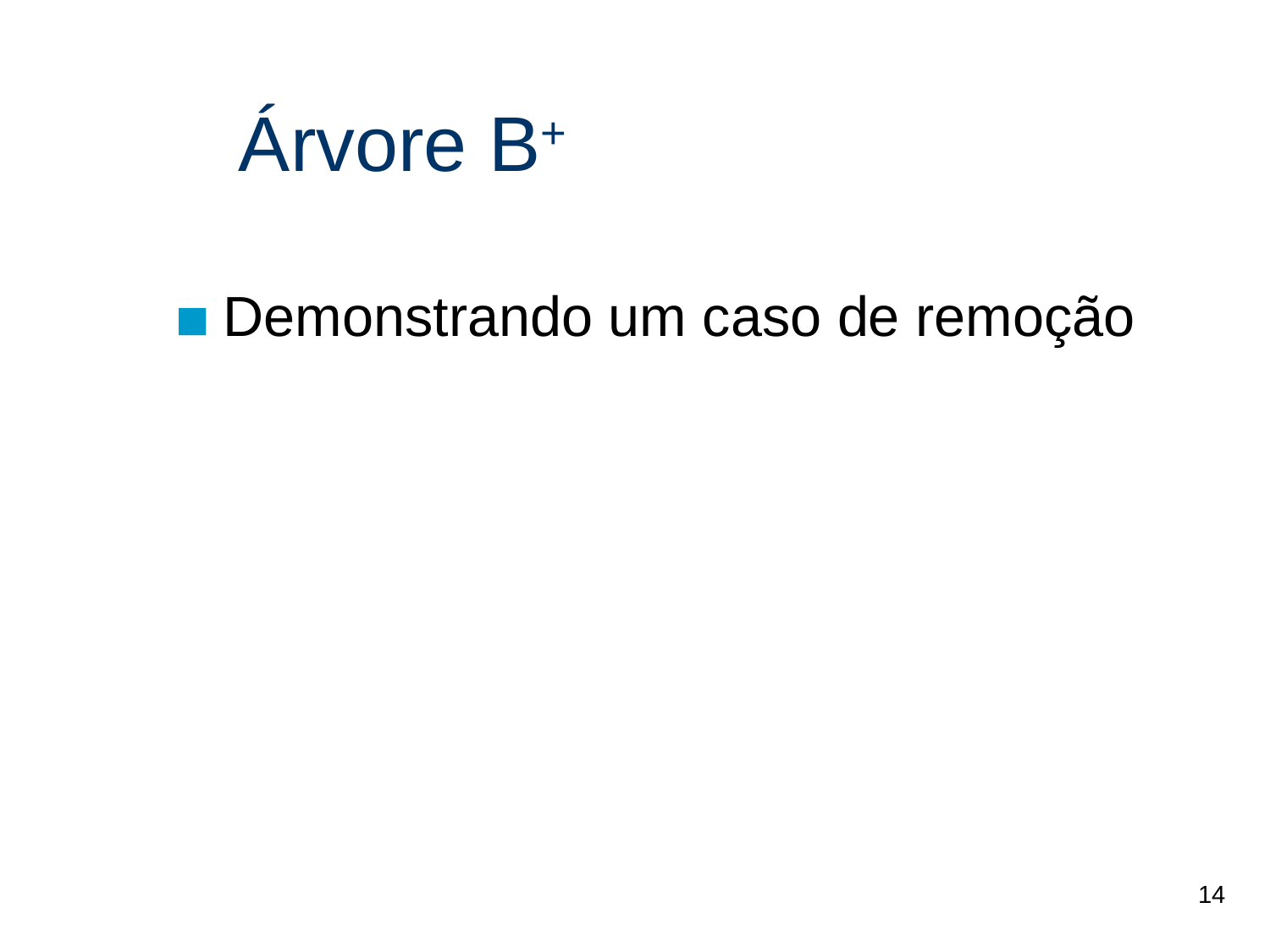

# Árvore B+

Demonstrando um caso de remoção
14